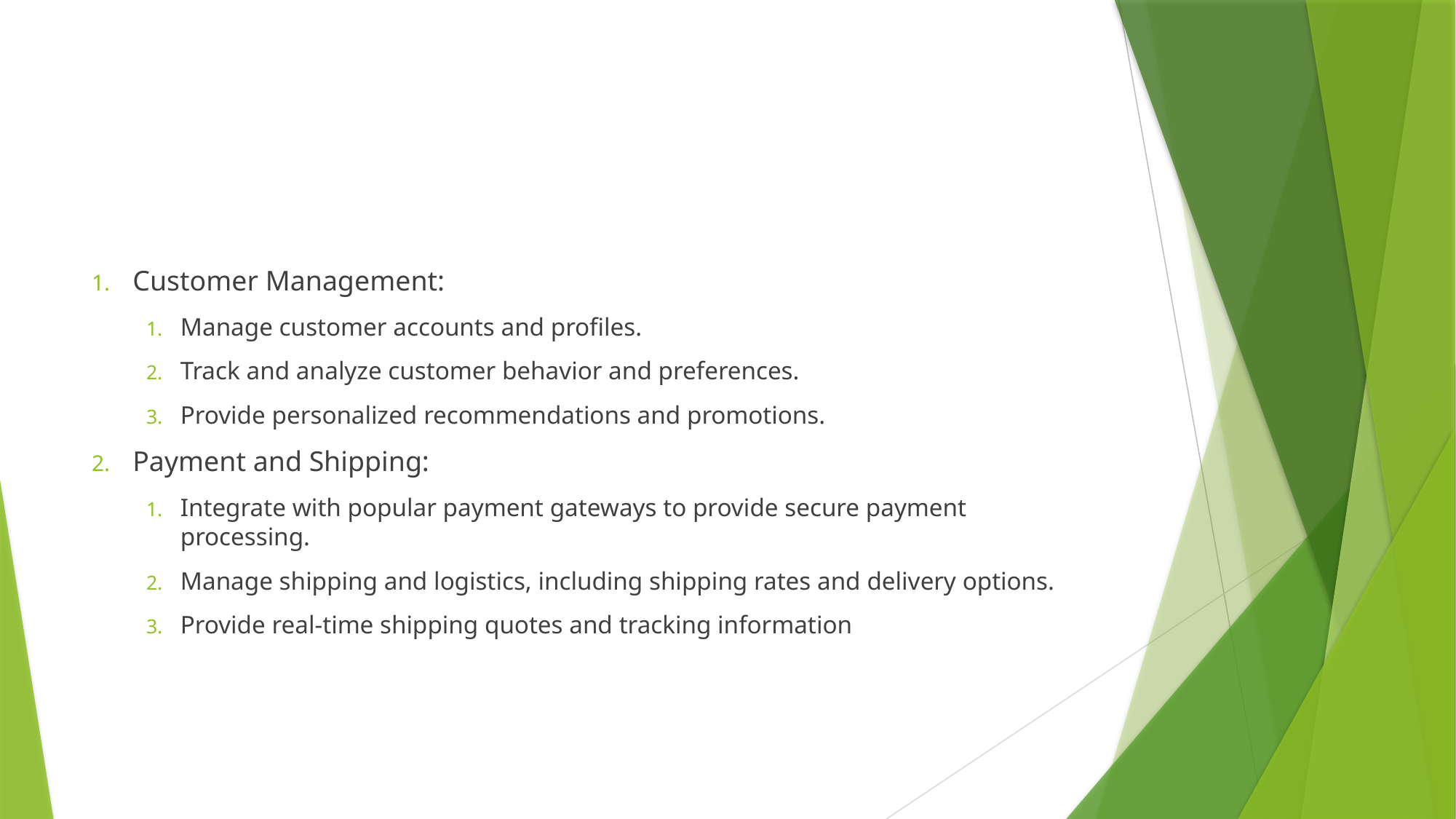

#
Customer Management:
Manage customer accounts and profiles.
Track and analyze customer behavior and preferences.
Provide personalized recommendations and promotions.
Payment and Shipping:
Integrate with popular payment gateways to provide secure payment processing.
Manage shipping and logistics, including shipping rates and delivery options.
Provide real-time shipping quotes and tracking information